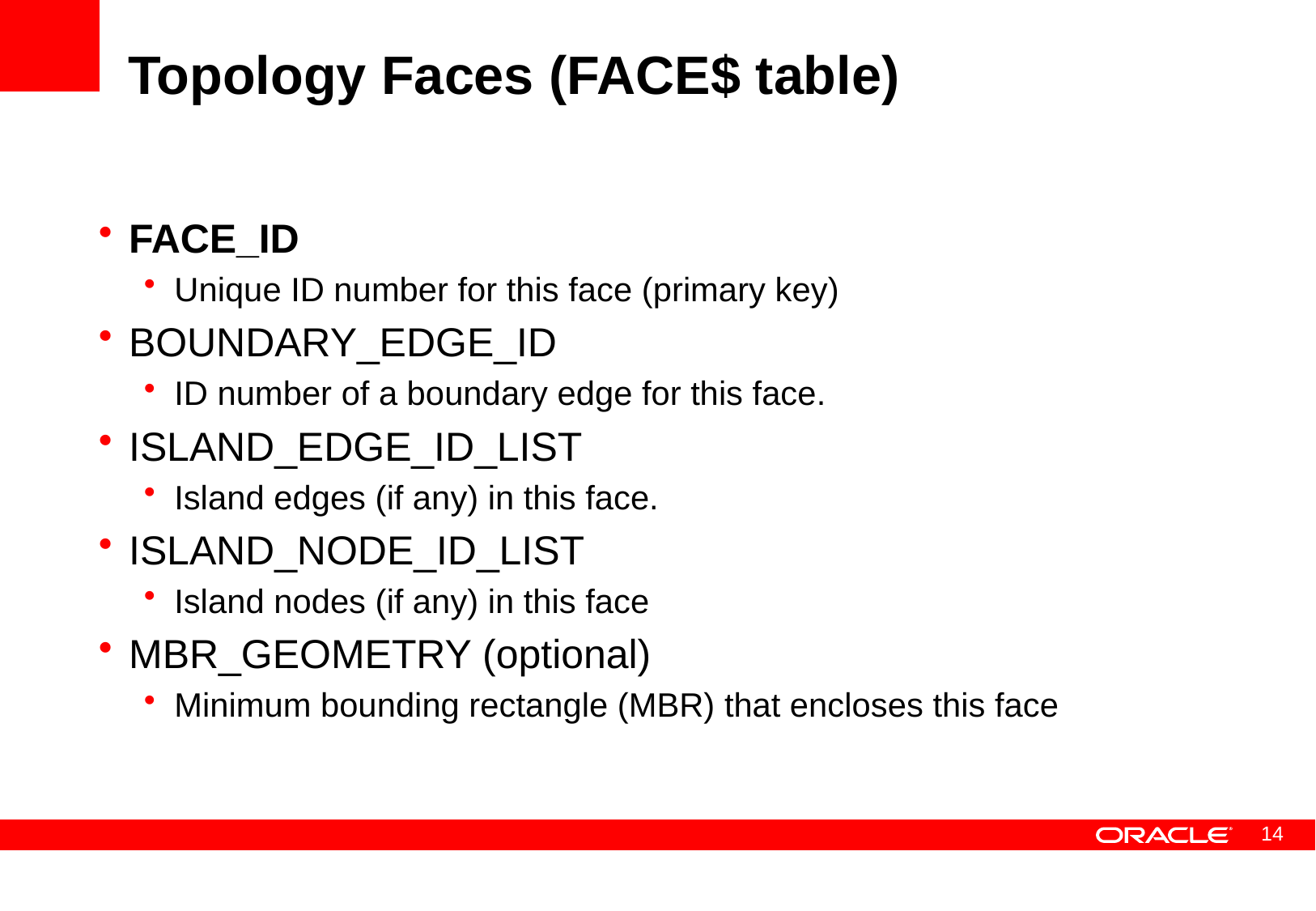

# Topology Faces (FACE$ table)
FACE_ID
Unique ID number for this face (primary key)
BOUNDARY_EDGE_ID
ID number of a boundary edge for this face.
ISLAND_EDGE_ID_LIST
Island edges (if any) in this face.
ISLAND_NODE_ID_LIST
Island nodes (if any) in this face
MBR_GEOMETRY (optional)
Minimum bounding rectangle (MBR) that encloses this face